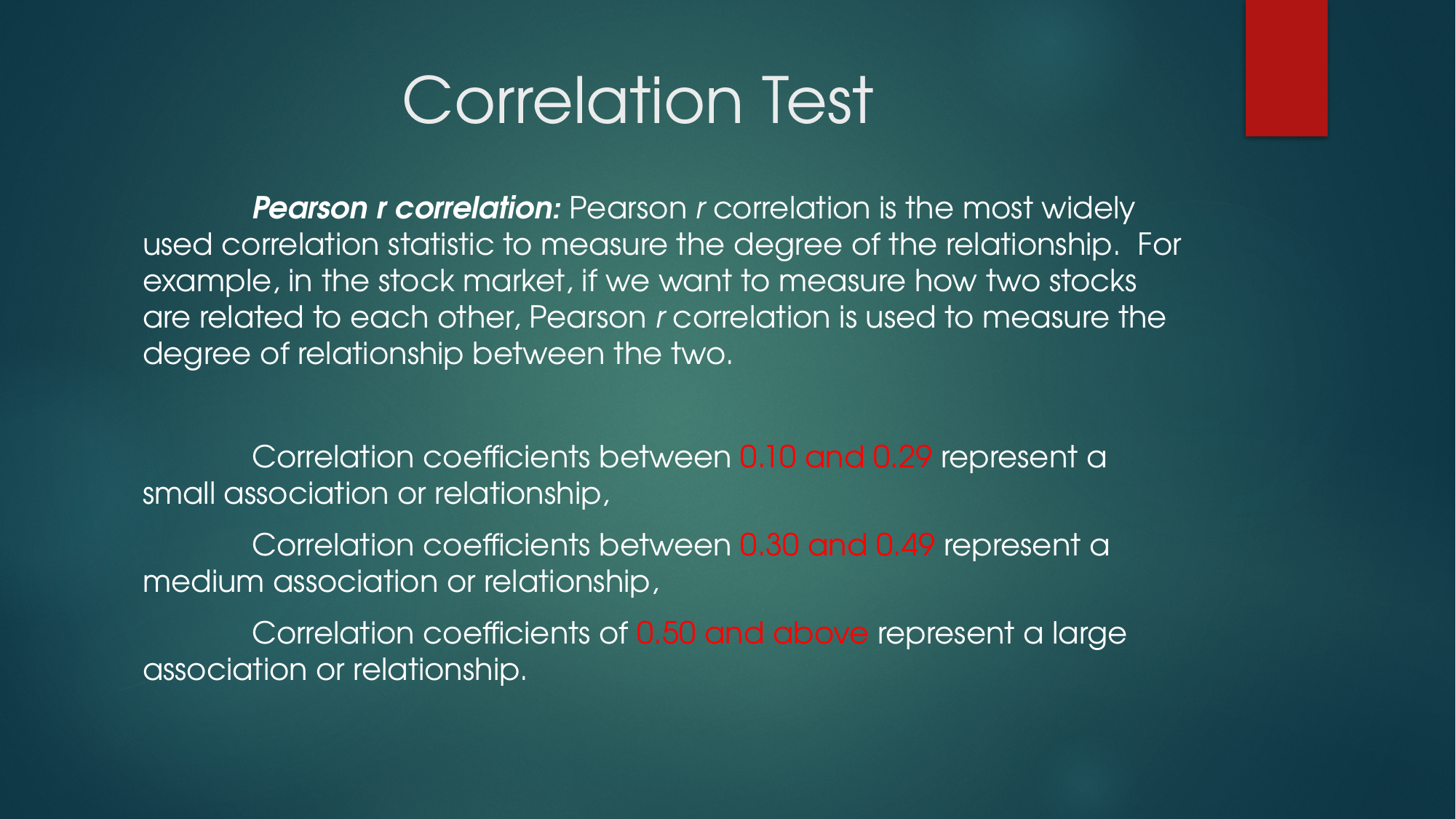

# Correlation Test
	Pearson r correlation: Pearson r correlation is the most widely used correlation statistic to measure the degree of the relationship.  For example, in the stock market, if we want to measure how two stocks are related to each other, Pearson r correlation is used to measure the degree of relationship between the two.

	Correlation coefficients between 0.10 and 0.29 represent a small association or relationship,
	Correlation coefficients between 0.30 and 0.49 represent a medium association or relationship,
	Correlation coefficients of 0.50 and above represent a large association or relationship.